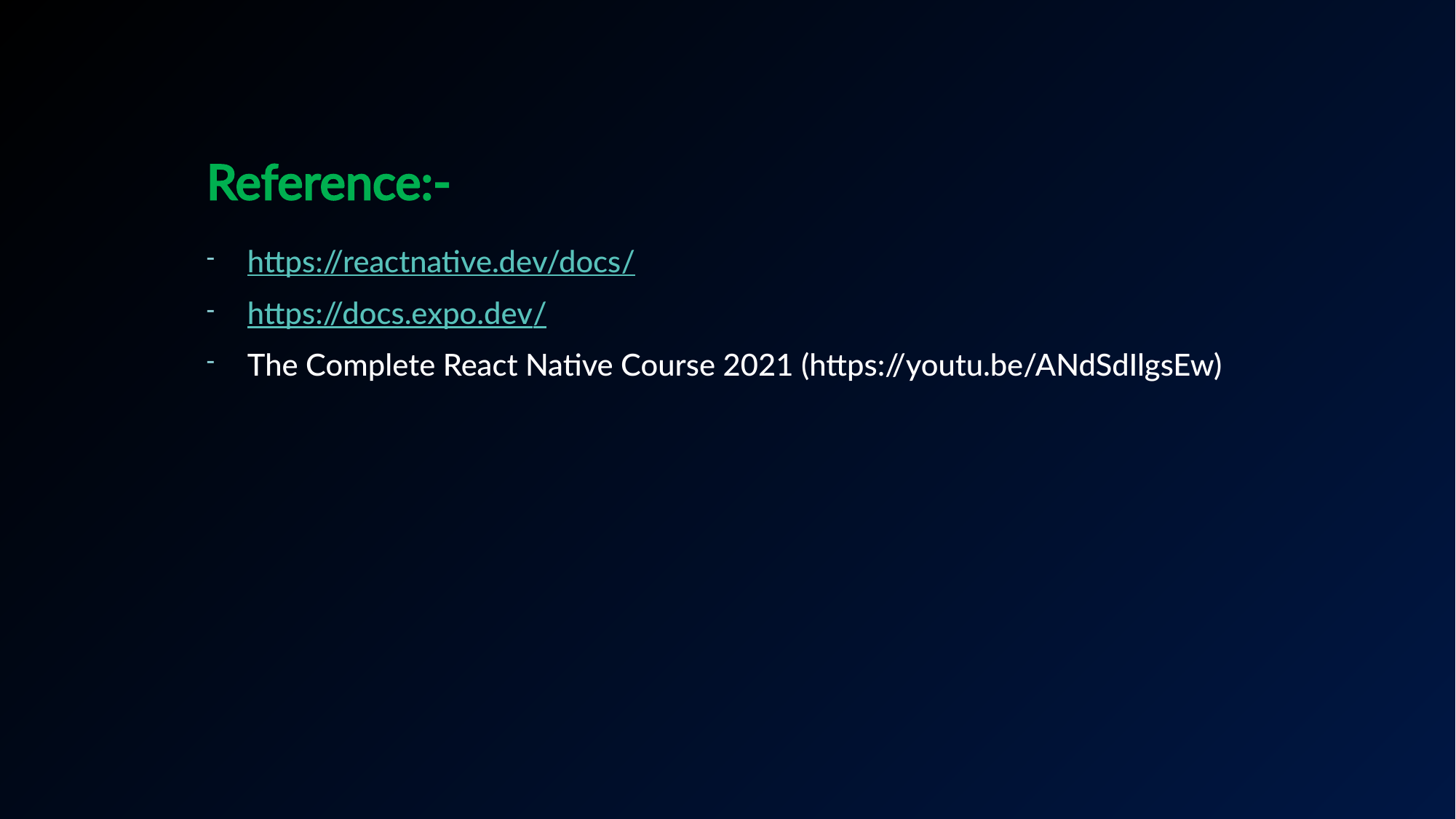

# Reference:-
https://reactnative.dev/docs/
https://docs.expo.dev/
The Complete React Native Course 2021 (https://youtu.be/ANdSdIlgsEw)